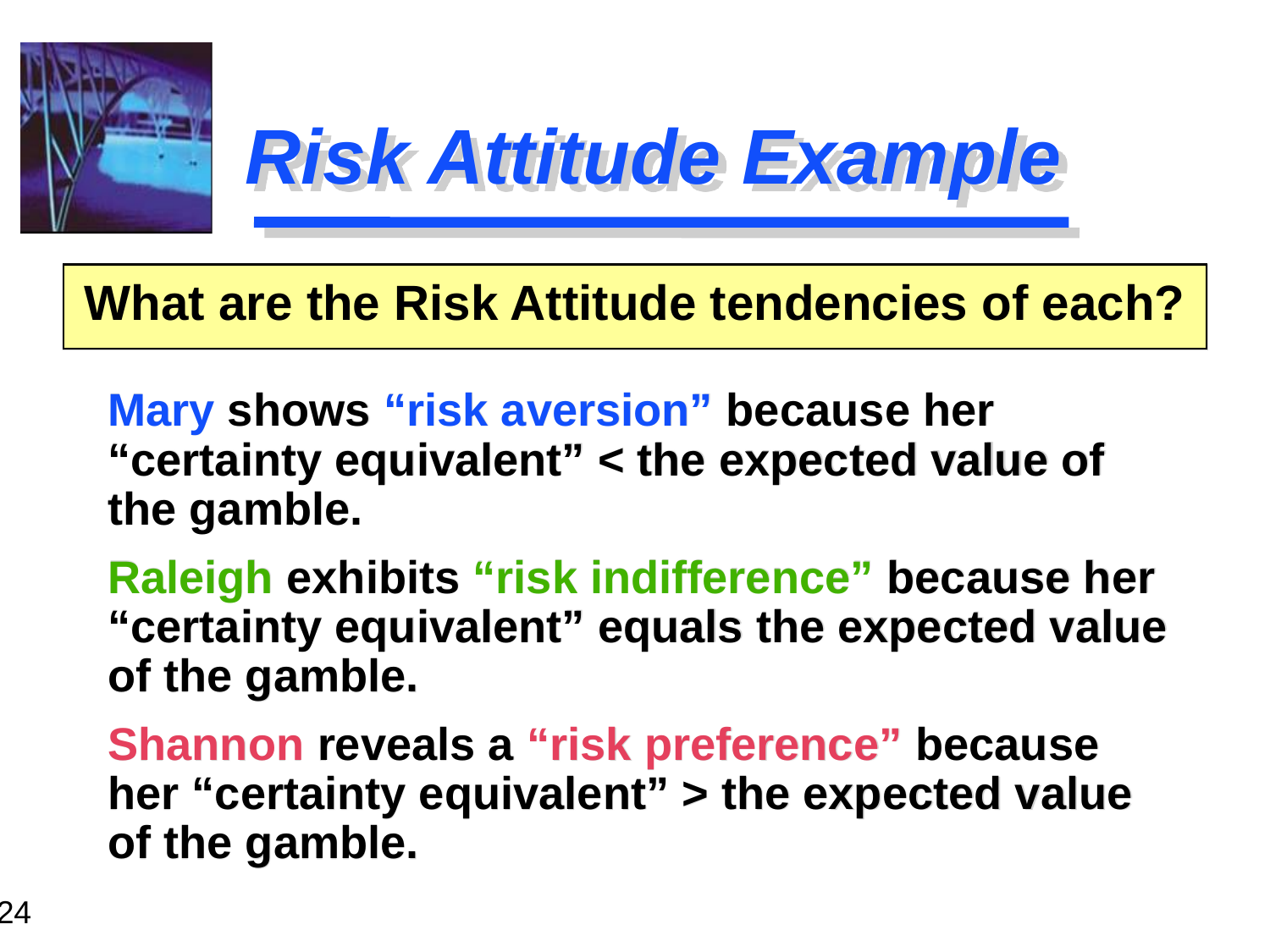

# Risk Attitude Example

What are the Risk Attitude tendencies of each?
Mary shows “risk aversion” because her “certainty equivalent” < the expected value of the gamble.
Raleigh exhibits “risk indifference” because her “certainty equivalent” equals the expected value of the gamble.
Shannon reveals a “risk preference” because her “certainty equivalent” > the expected value of the gamble.